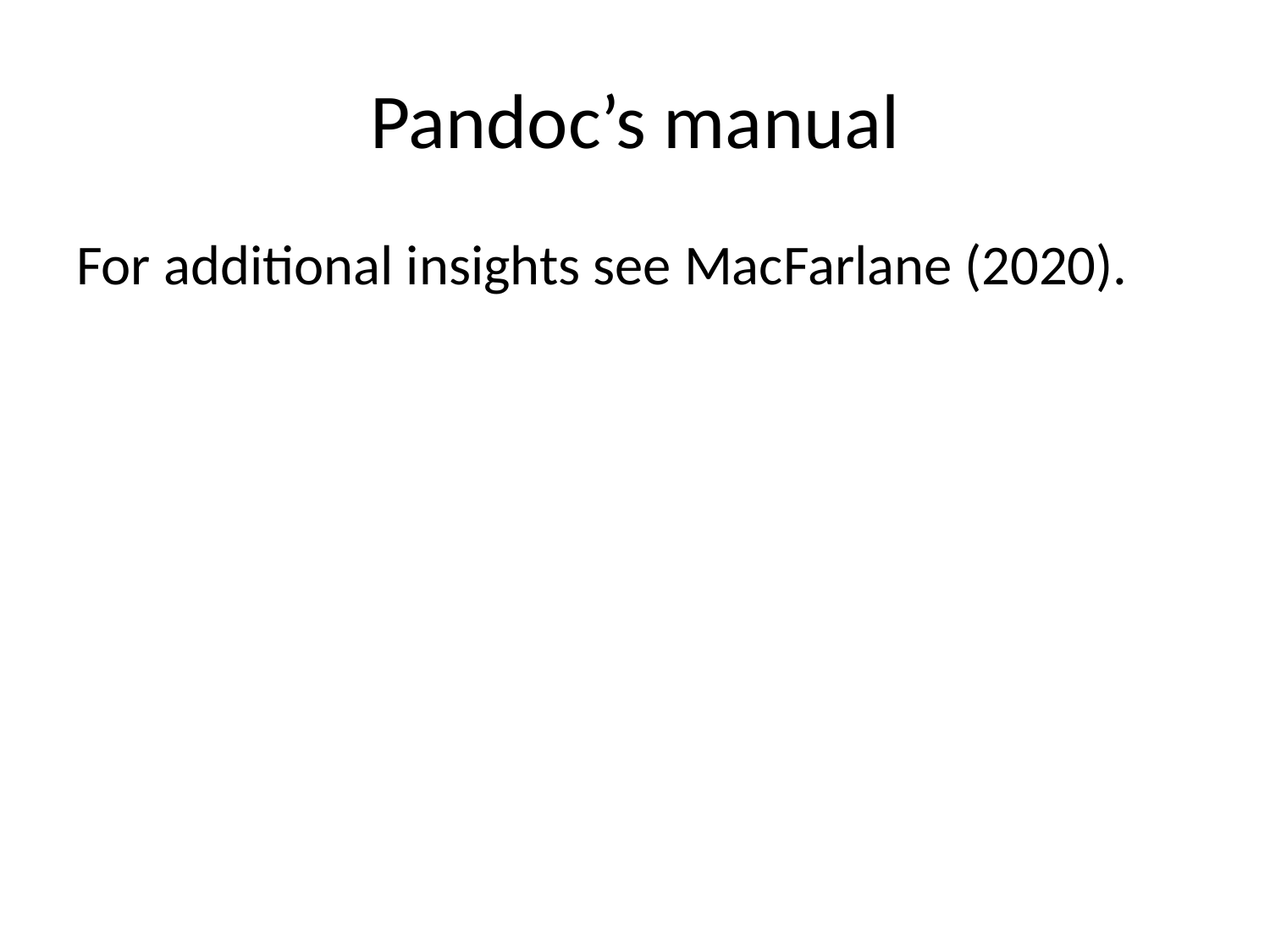

# Pandoc’s manual
For additional insights see MacFarlane (2020).